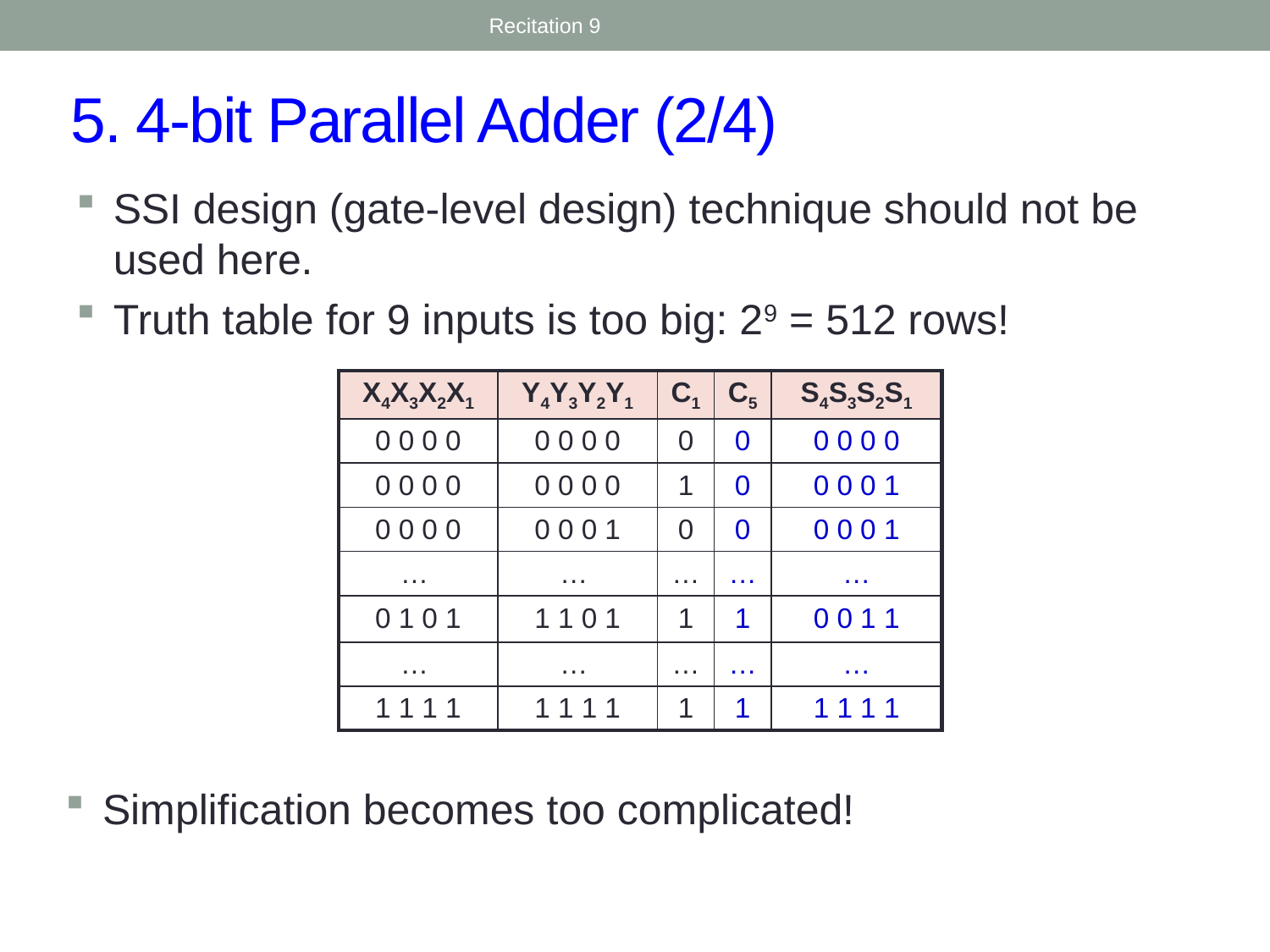

Recitation 9
# 5. 4-bit Parallel Adder (2/4)
SSI design (gate-level design) technique should not be used here.
Truth table for 9 inputs is too big: 29 = 512 rows!
| X4X3X2X1 | Y4Y3Y2Y1 | C1 | C5 | S4S3S2S1 |
| --- | --- | --- | --- | --- |
| 0 0 0 0 | 0 0 0 0 | 0 | 0 | 0 0 0 0 |
| 0 0 0 0 | 0 0 0 0 | 1 | 0 | 0 0 0 1 |
| 0 0 0 0 | 0 0 0 1 | 0 | 0 | 0 0 0 1 |
| … | … | … | … | … |
| 0 1 0 1 | 1 1 0 1 | 1 | 1 | 0 0 1 1 |
| … | … | … | … | … |
| 1 1 1 1 | 1 1 1 1 | 1 | 1 | 1 1 1 1 |
Simplification becomes too complicated!